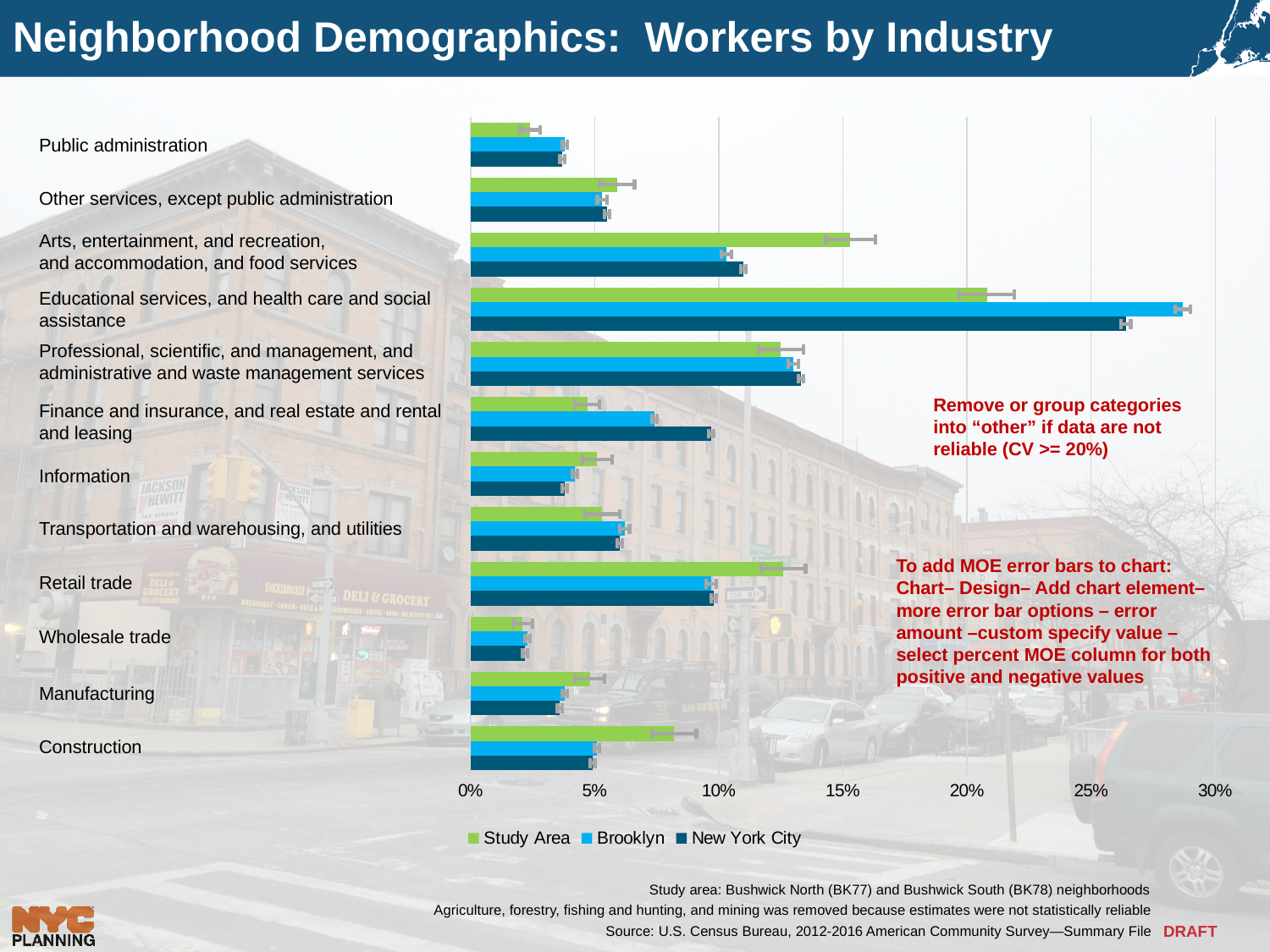

# Neighborhood Demographics:  Workers by Industry

### Chart

| Category | New York City | Brooklyn | Study Area |
|---|---|---|---|
| Construction | 0.049 | 0.051 | 0.082 |
| Manufacturing | 0.036 | 0.038 | 0.048 |
| Wholesale trade | 0.022 | 0.023 | 0.021 |
| Retail trade | 0.098 | 0.097 | 0.126 |
| Transportation and warehousing, and utilities | 0.06 | 0.062 | 0.053 |
| Information | 0.038 | 0.042 | 0.051 |
| Finance and insurance, and real estate and rental and leasing | 0.097 | 0.074 | 0.047 |
| Professional, scientific, and management, and administrative and waste management services | 0.133 | 0.13 | 0.125 |
| Educational services, and health care and social assistance | 0.264 | 0.287 | 0.208 |
| Arts, entertainment, and recreation, and accommodation, and food services | 0.11 | 0.103 | 0.153 |
| Other services, except public administration | 0.055 | 0.053 | 0.059 |
| Public administration | 0.037 | 0.038 | 0.024 |
Public administration
Other services, except public administration
Arts, entertainment, and recreation,
and accommodation, and food services
Educational services, and health care and social assistance
Professional, scientific, and management, and administrative and waste management services
Remove or group categories into “other” if data are not reliable (CV >= 20%)
Finance and insurance, and real estate and rental and leasing
Information
Transportation and warehousing, and utilities
To add MOE error bars to chart:
Chart– Design– Add chart element– more error bar options – error amount –custom specify value – select percent MOE column for both positive and negative values
Retail trade
Wholesale trade
Manufacturing
Construction
Study area: Bushwick North (BK77) and Bushwick South (BK78) neighborhoods
Agriculture, forestry, fishing and hunting, and mining was removed because estimates were not statistically reliable
Source: U.S. Census Bureau, 2012-2016 American Community Survey—Summary File